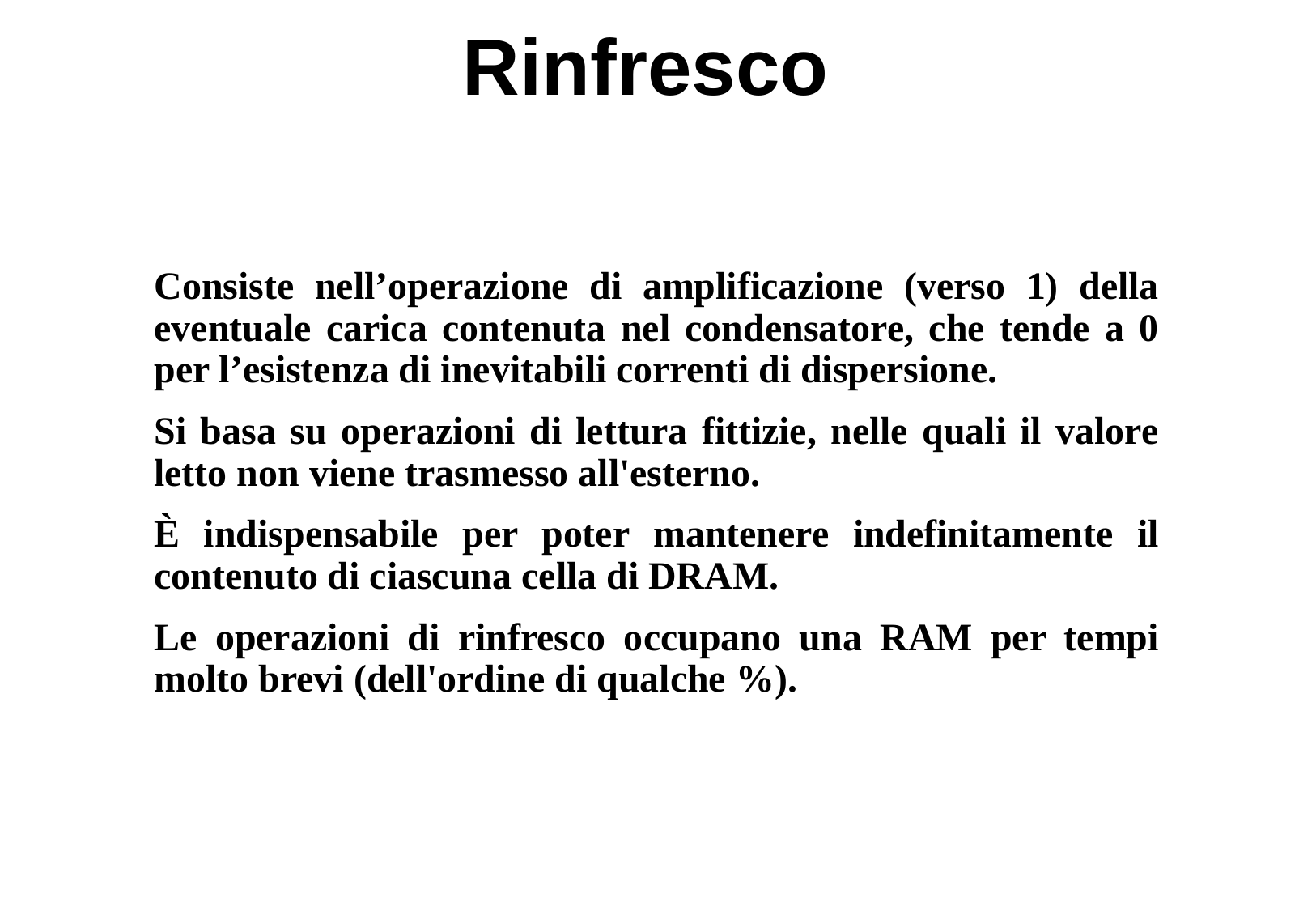

# Rinfresco
Consiste nell’operazione di amplificazione (verso 1) della eventuale carica contenuta nel condensatore, che tende a 0 per l’esistenza di inevitabili correnti di dispersione.
Si basa su operazioni di lettura fittizie, nelle quali il valore letto non viene trasmesso all'esterno.
È indispensabile per poter mantenere indefinitamente il contenuto di ciascuna cella di DRAM.
Le operazioni di rinfresco occupano una RAM per tempi molto brevi (dell'ordine di qualche %).